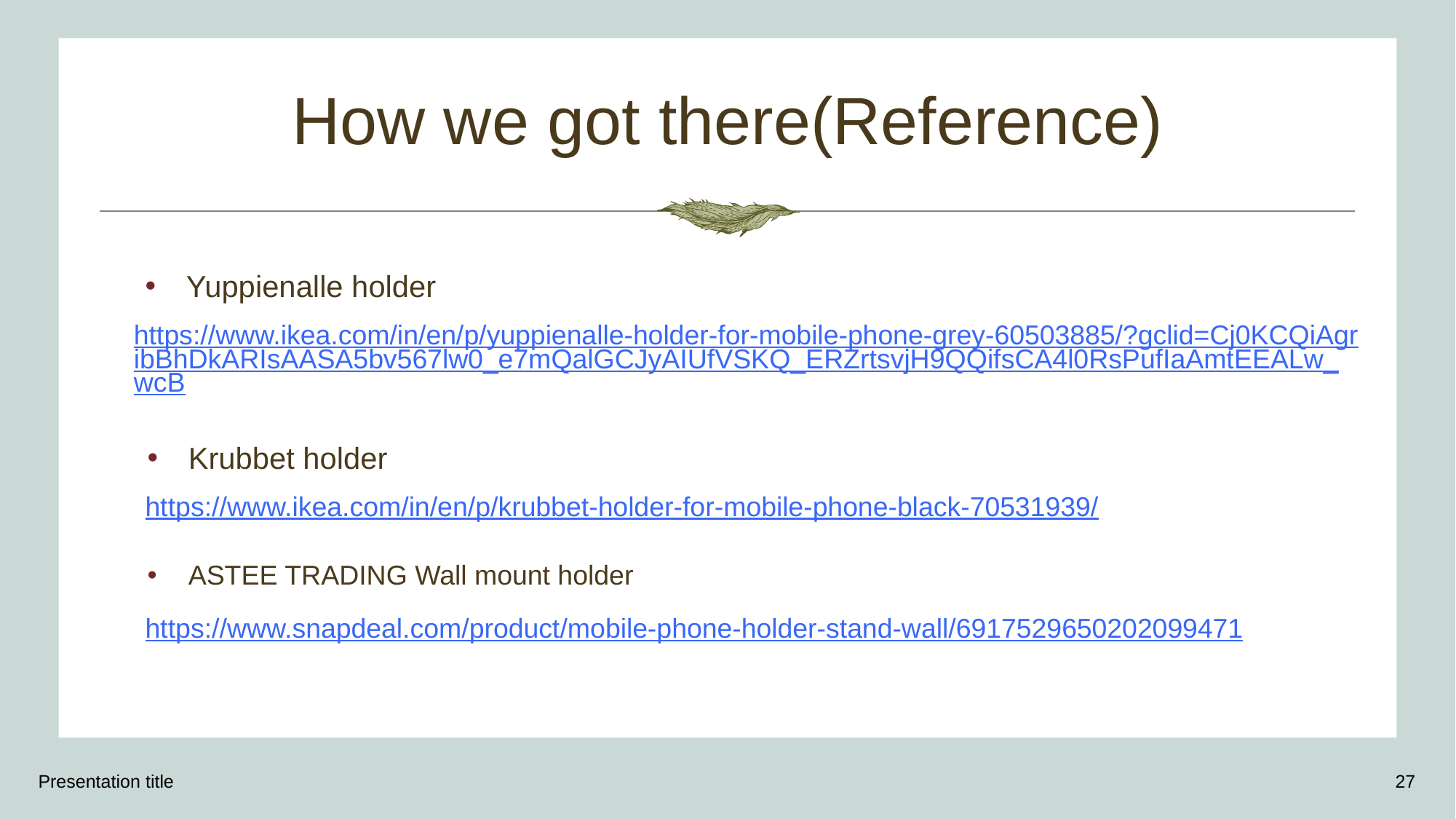

# How we got there(Reference)
Yuppienalle holder
https://www.ikea.com/in/en/p/yuppienalle-holder-for-mobile-phone-grey-60503885/?gclid=Cj0KCQiAgribBhDkARIsAASA5bv567lw0_e7mQalGCJyAIUfVSKQ_ERZrtsvjH9QQifsCA4l0RsPufIaAmtEEALw_wcB

Krubbet holder
https://www.ikea.com/in/en/p/krubbet-holder-for-mobile-phone-black-70531939/

ASTEE TRADING Wall mount holder
https://www.snapdeal.com/product/mobile-phone-holder-stand-wall/6917529650202099471

Presentation title
27